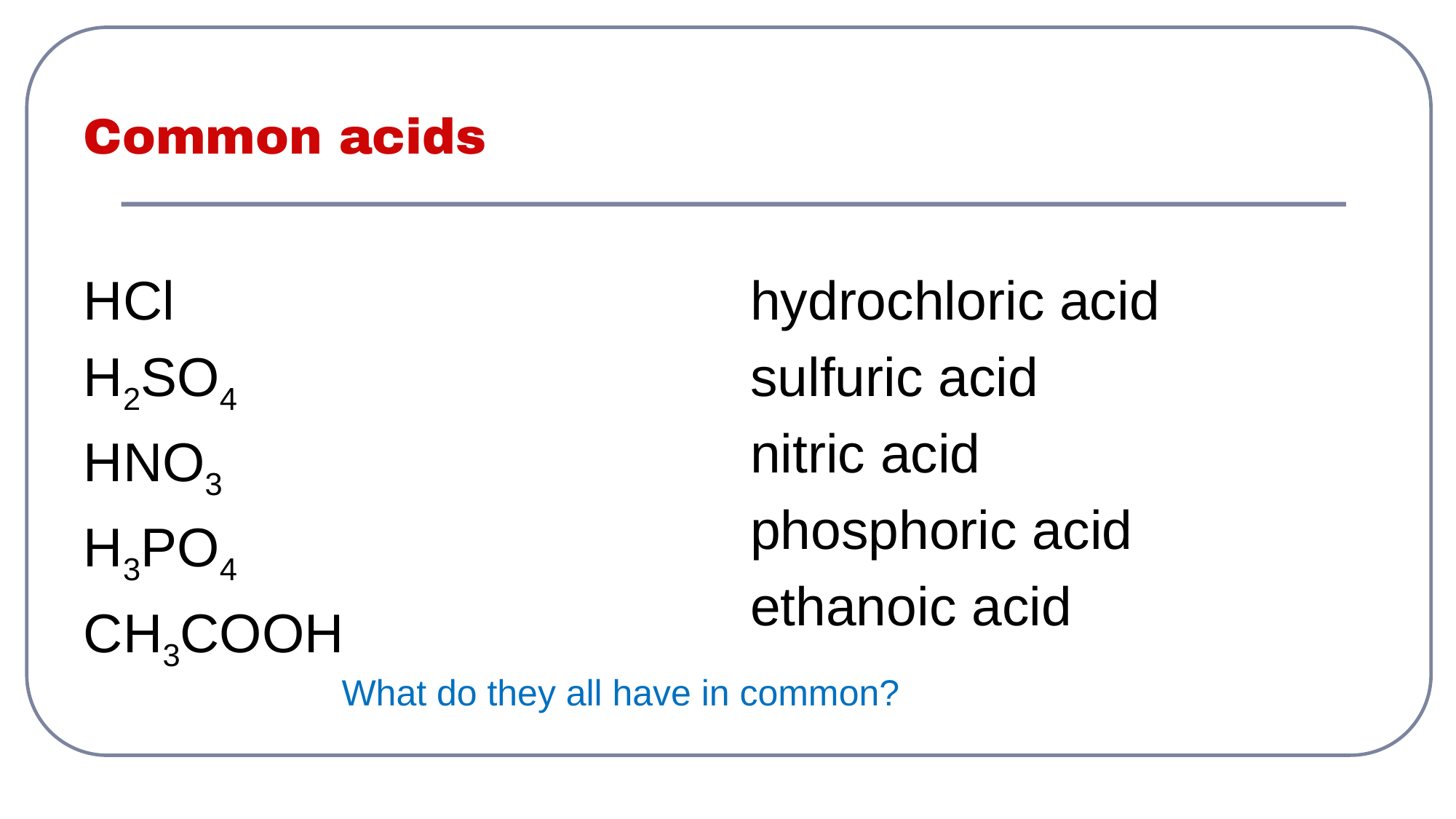

# Common acids

HCl
H2SO4
HNO3
H3PO4
CH3COOH
hydrochloric acid
sulfuric acid
nitric acid
phosphoric acid
ethanoic acid
What do they all have in common?